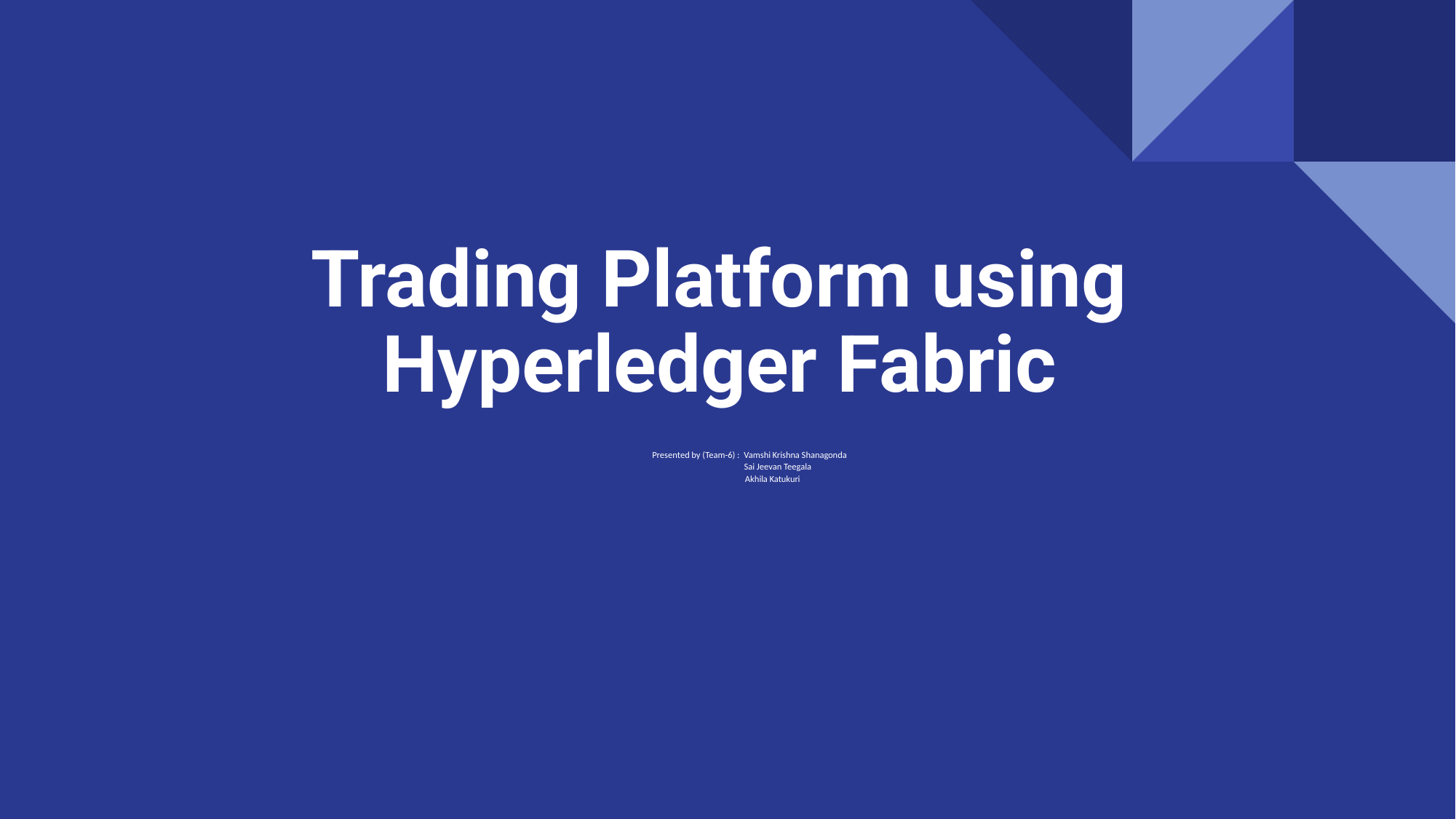

# Trading Platform using Hyperledger Fabric

Presented by (Team-6) :  Vamshi Krishna Shanagonda
                          Sai Jeevan Teegala
                       Akhila Katukuri